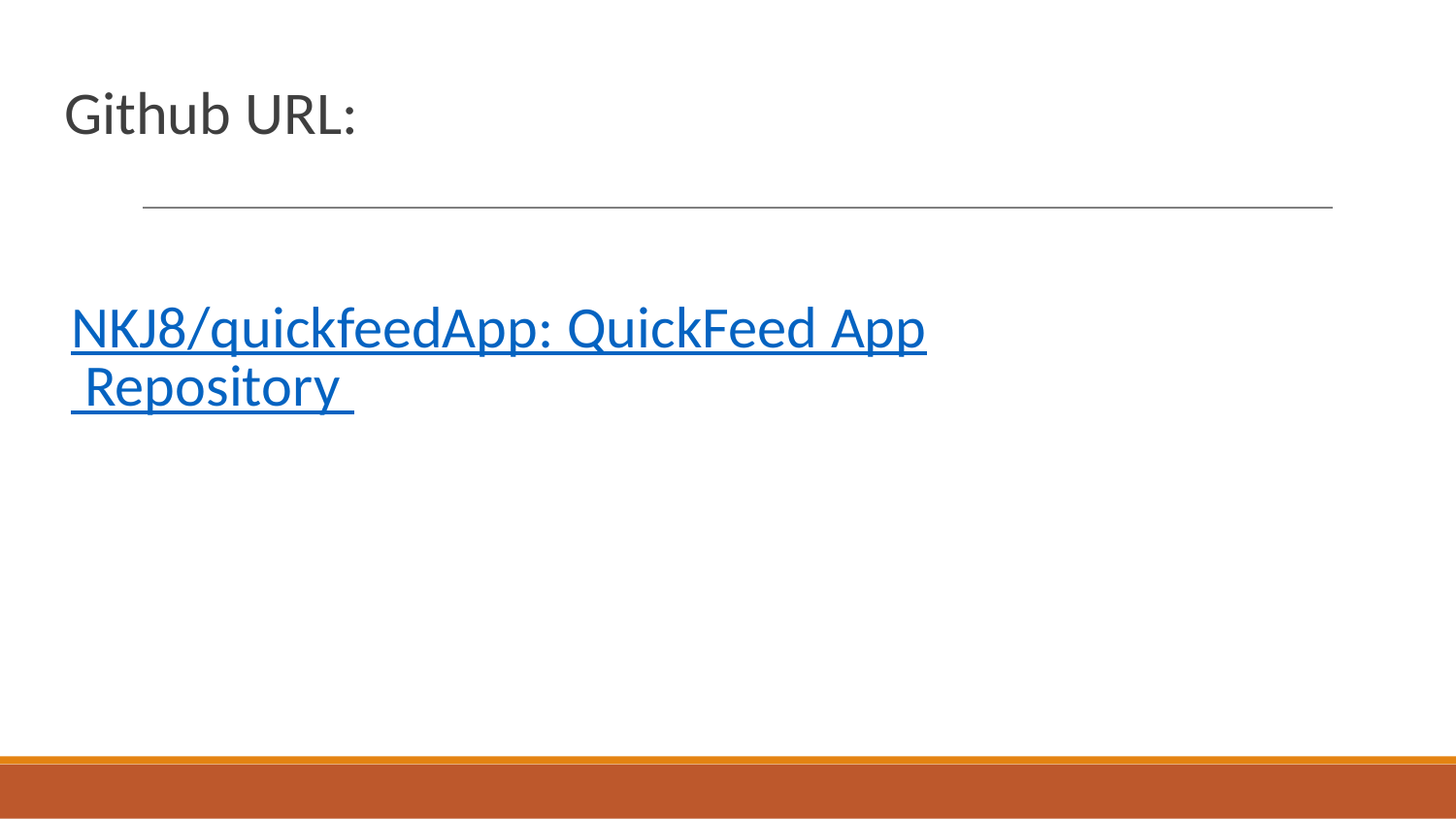

# Github URL:
NKJ8/quickfeedApp: QuickFeed App Repository